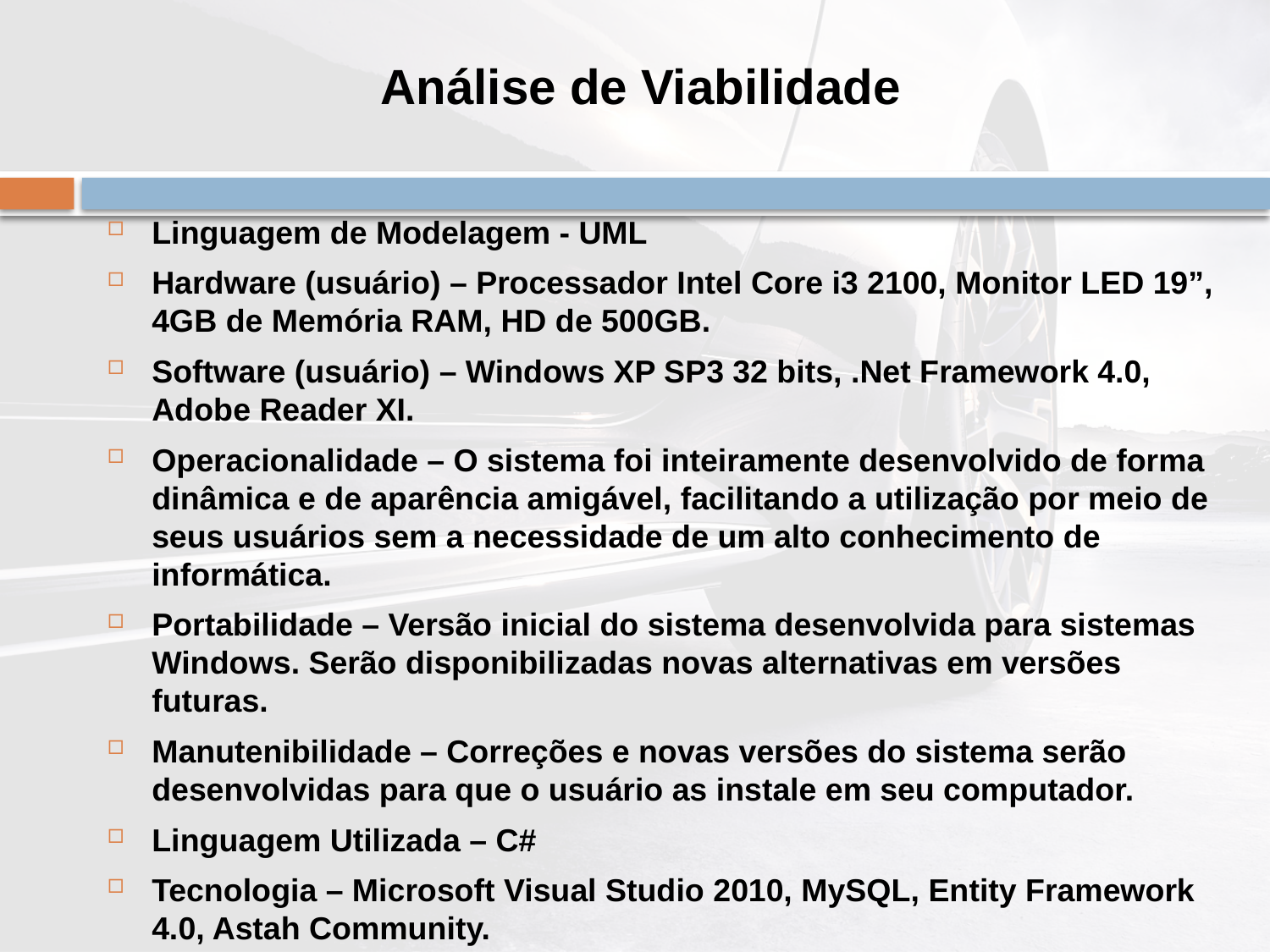

# Análise de Viabilidade
Linguagem de Modelagem - UML
Hardware (usuário) – Processador Intel Core i3 2100, Monitor LED 19”, 4GB de Memória RAM, HD de 500GB.
Software (usuário) – Windows XP SP3 32 bits, .Net Framework 4.0, Adobe Reader XI.
Operacionalidade – O sistema foi inteiramente desenvolvido de forma dinâmica e de aparência amigável, facilitando a utilização por meio de seus usuários sem a necessidade de um alto conhecimento de informática.
Portabilidade – Versão inicial do sistema desenvolvida para sistemas Windows. Serão disponibilizadas novas alternativas em versões futuras.
Manutenibilidade – Correções e novas versões do sistema serão desenvolvidas para que o usuário as instale em seu computador.
Linguagem Utilizada – C#
Tecnologia – Microsoft Visual Studio 2010, MySQL, Entity Framework 4.0, Astah Community.